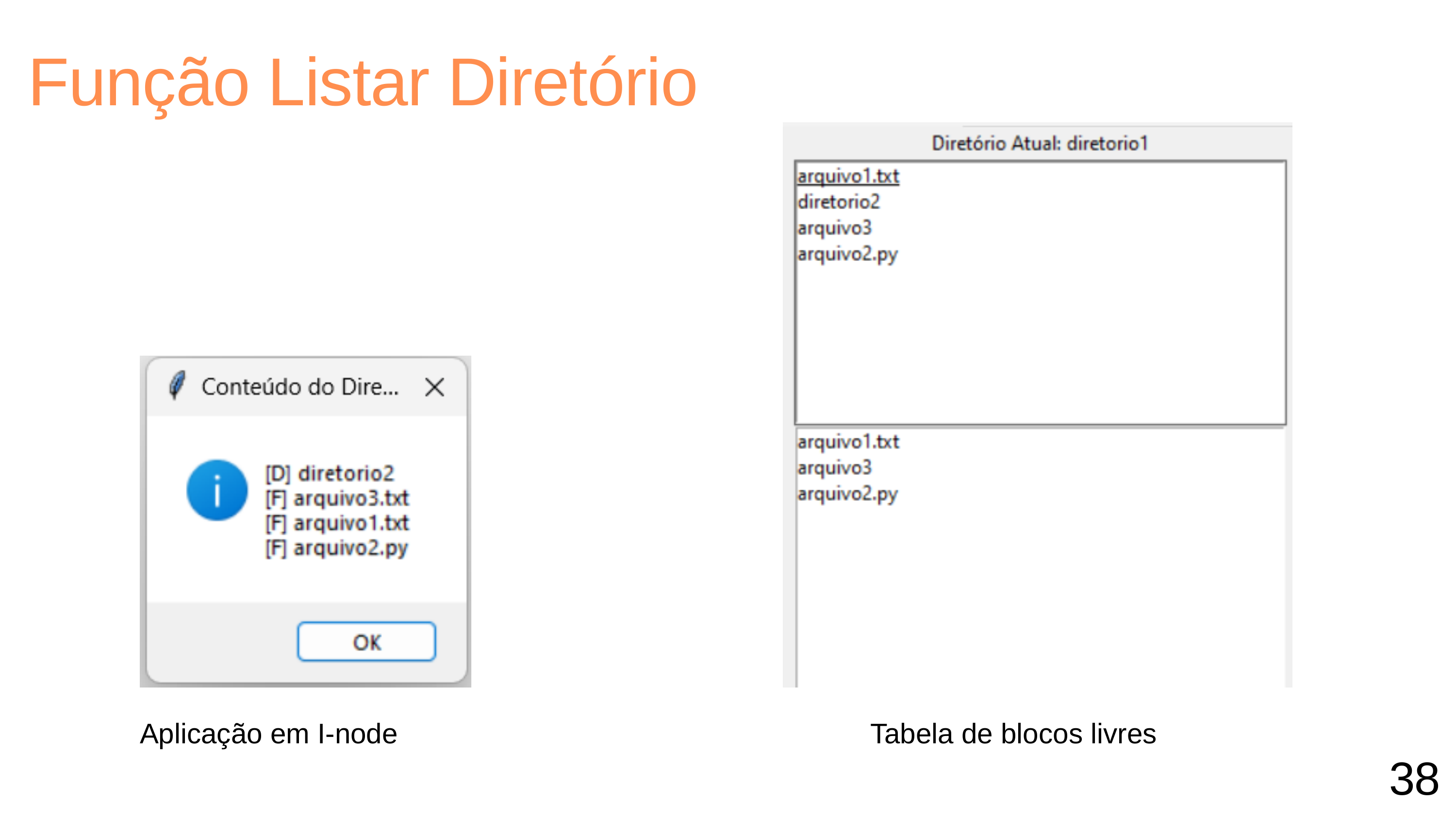

Função Listar Diretório

Aplicação em I-node
 Tabela de blocos livres
38